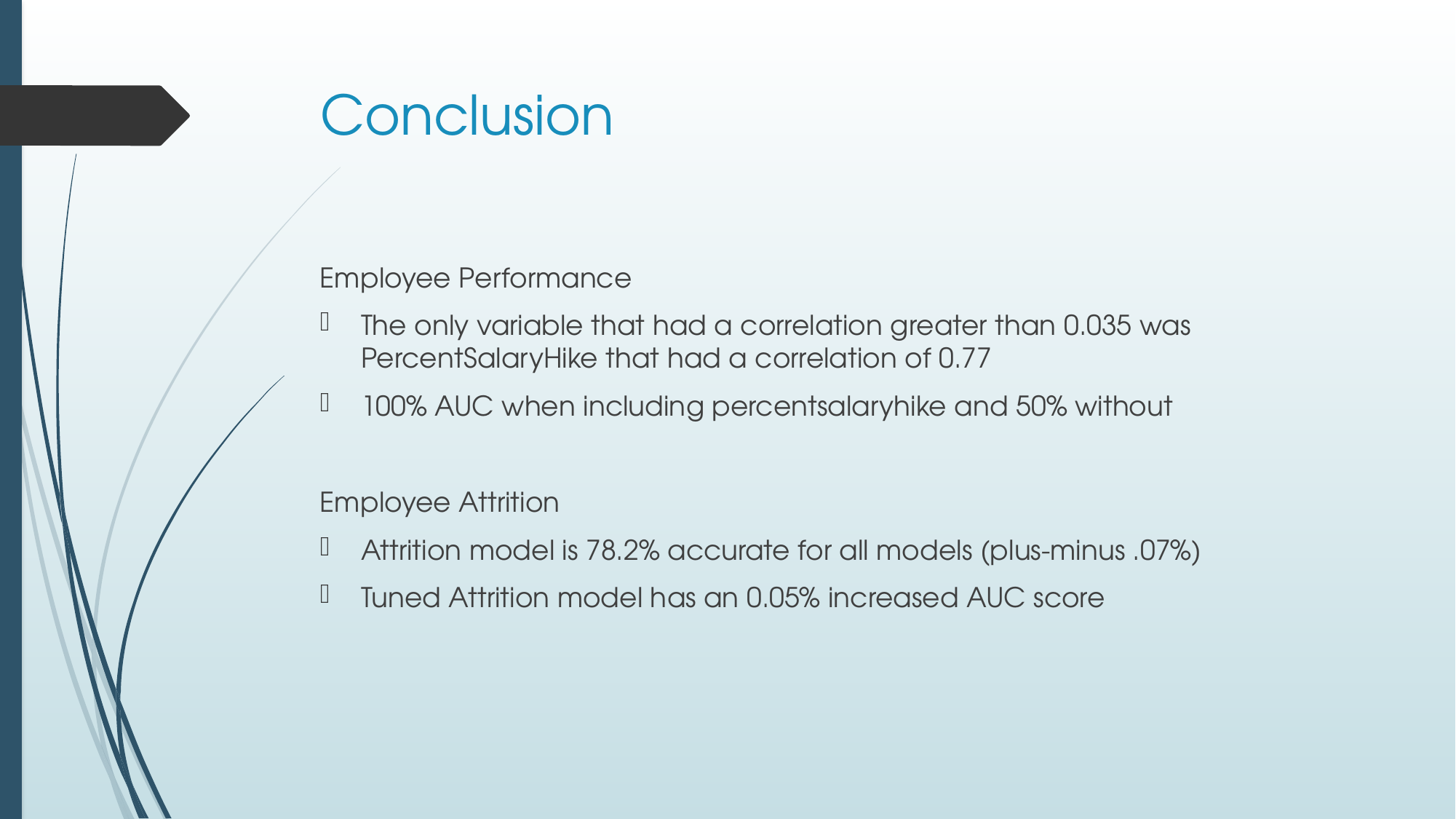

# Conclusion
Employee Performance
The only variable that had a correlation greater than 0.035 was PercentSalaryHike that had a correlation of 0.77
100% AUC when including percentsalaryhike and 50% without

Employee Attrition
Attrition model is 78.2% accurate for all models (plus-minus .07%)
Tuned Attrition model has an 0.05% increased AUC score